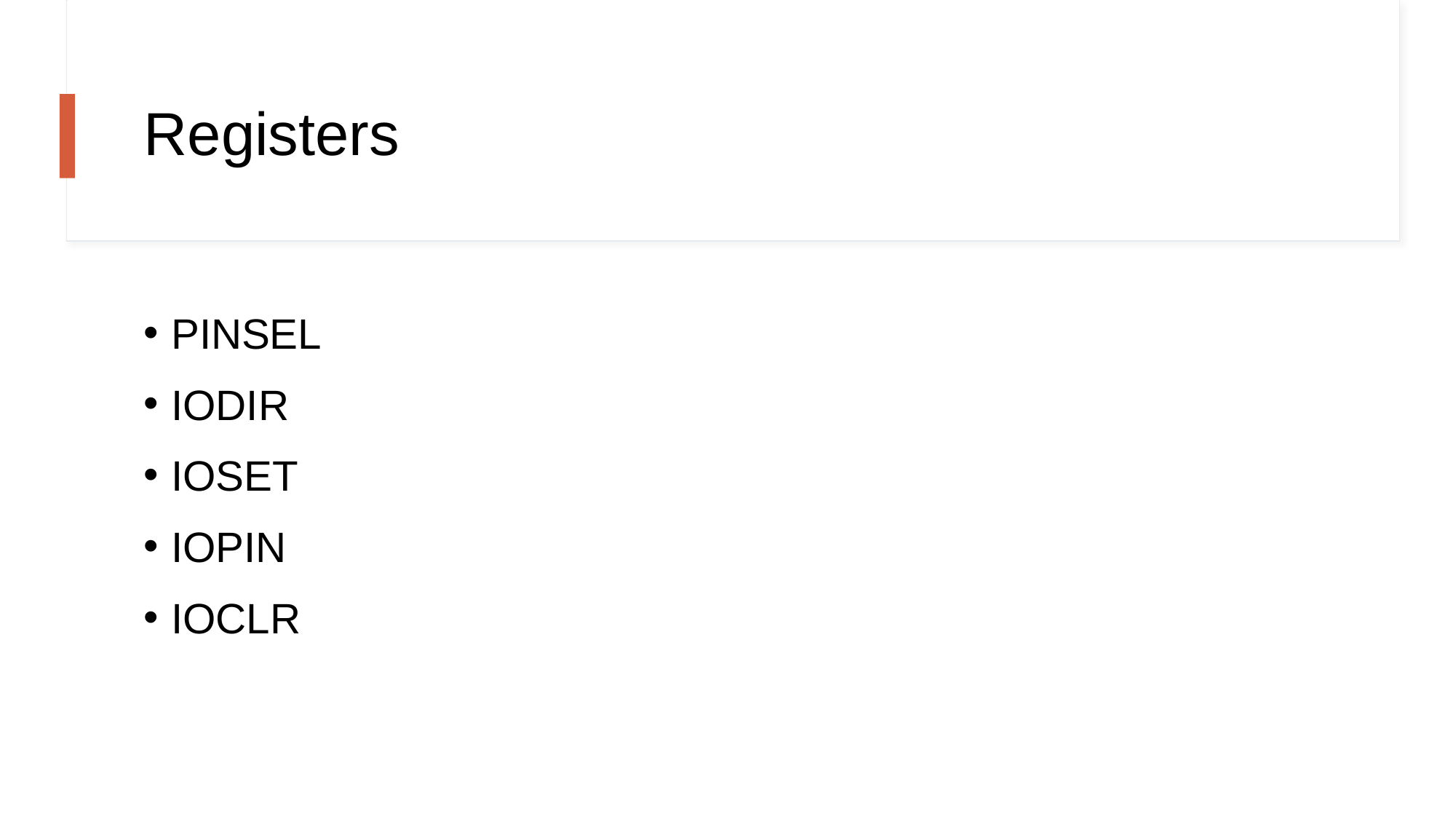

# Registers
PINSEL
IODIR
IOSET
IOPIN
IOCLR